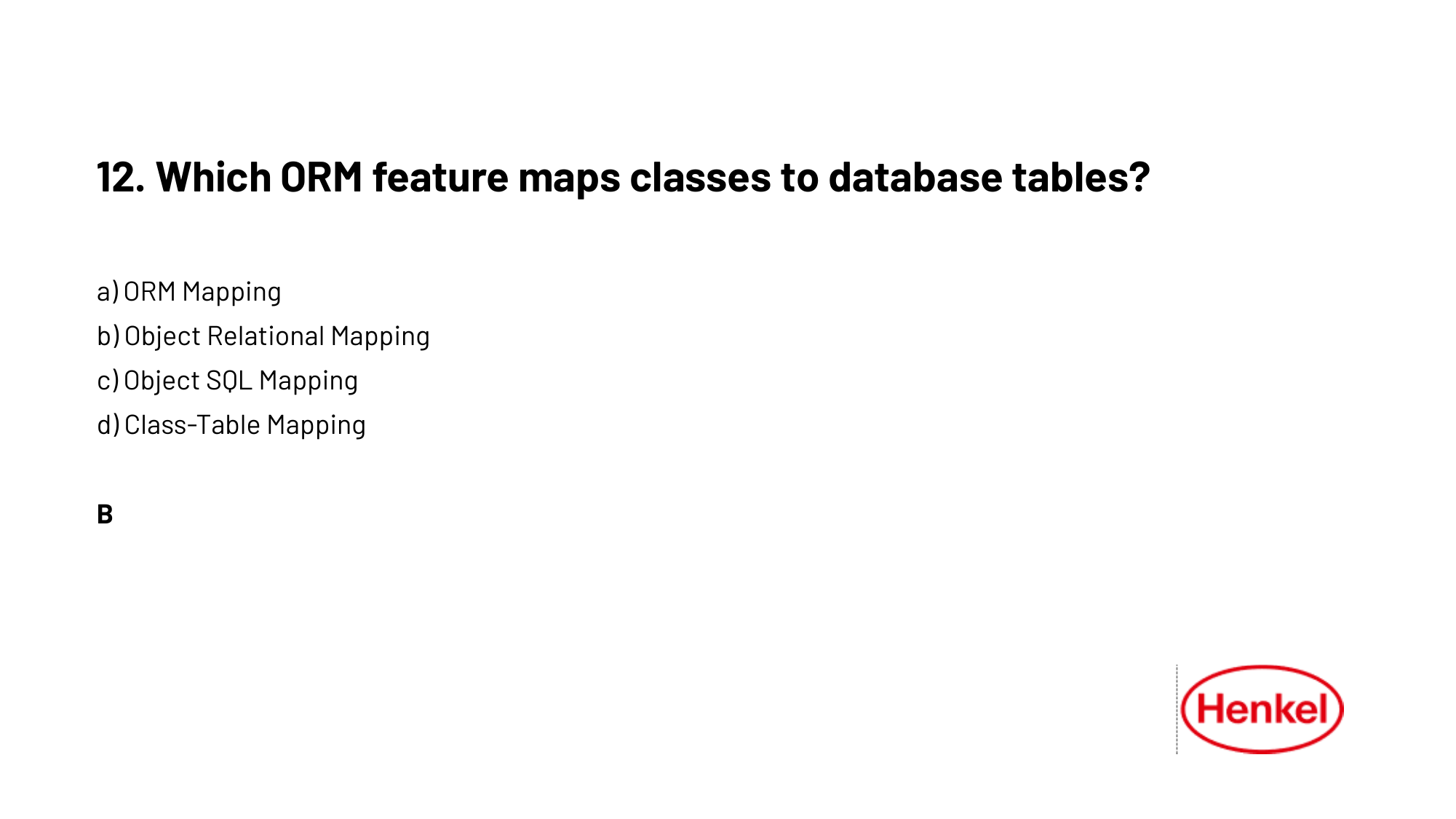

12. Which ORM feature maps classes to database tables?

a) ORM Mapping
b) Object Relational Mapping
c) Object SQL Mapping
d) Class-Table Mapping

B